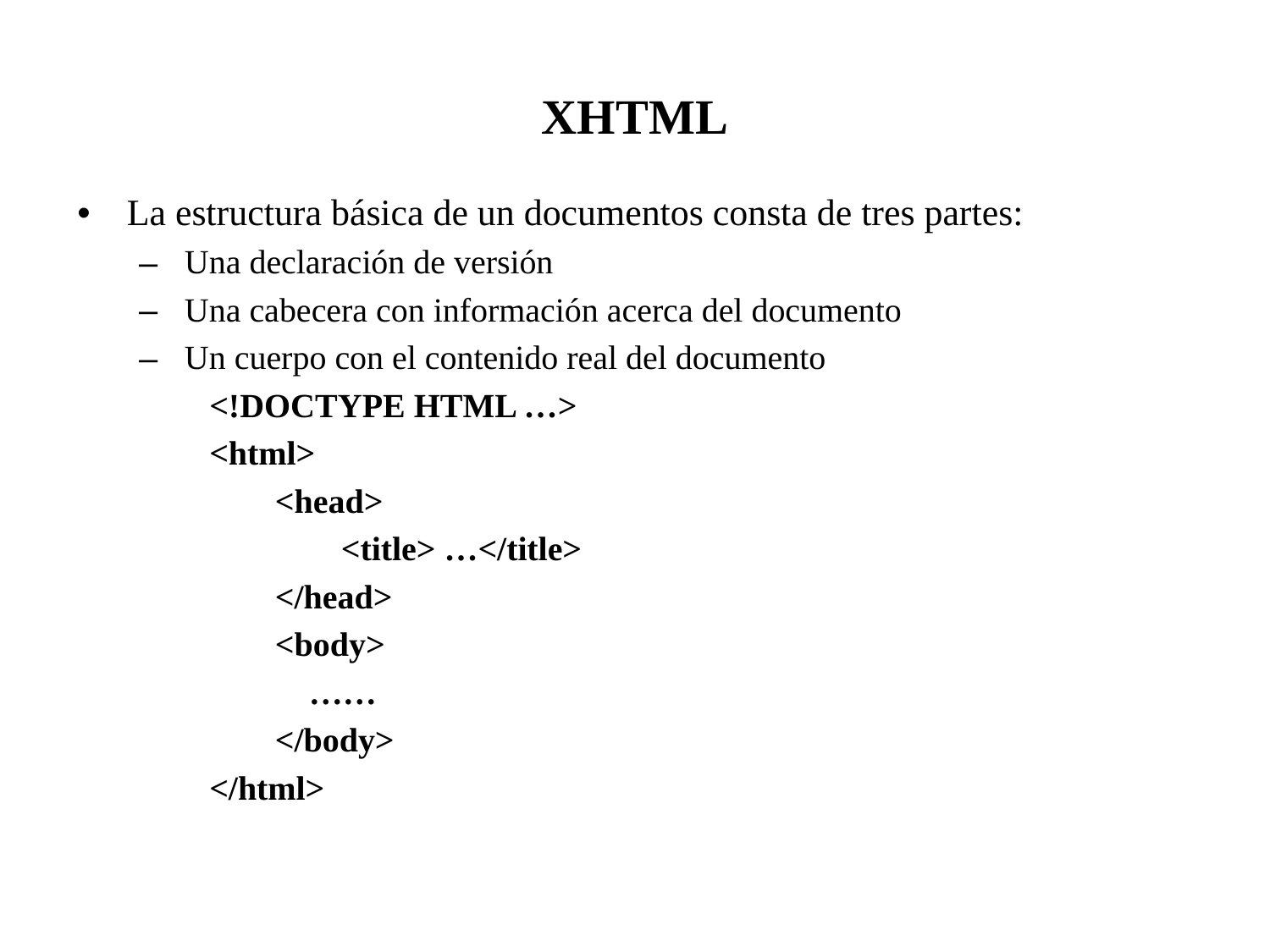

XHTML
La estructura básica de un documentos consta de tres partes:
Una declaración de versión
Una cabecera con información acerca del documento
Un cuerpo con el contenido real del documento
<!DOCTYPE HTML …>
<html>
<head>
<title> …</title>
</head>
<body>
    ……
</body>
</html>